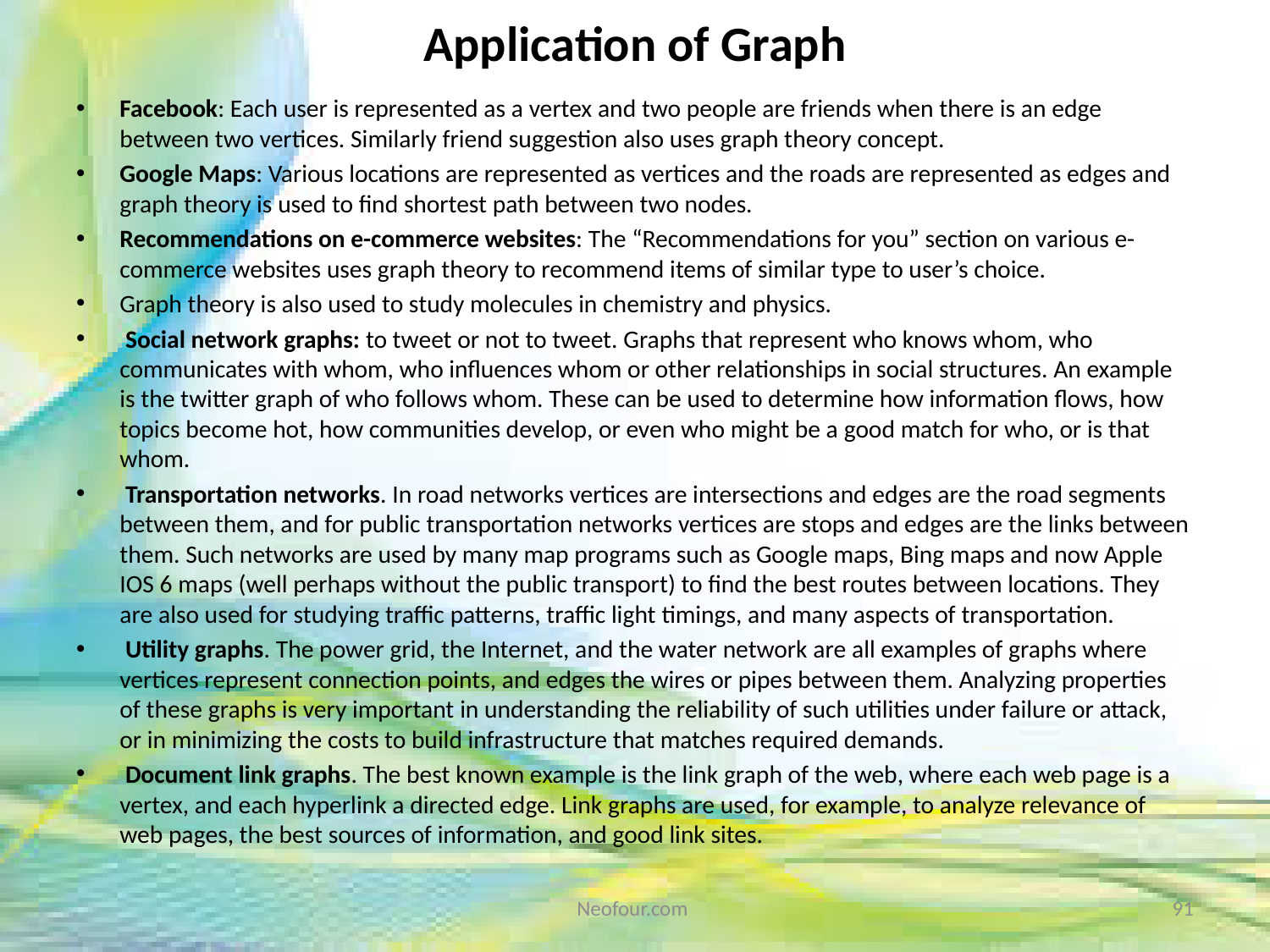

# Application of Graph
Facebook: Each user is represented as a vertex and two people are friends when there is an edge between two vertices. Similarly friend suggestion also uses graph theory concept.
Google Maps: Various locations are represented as vertices and the roads are represented as edges and graph theory is used to find shortest path between two nodes.
Recommendations on e-commerce websites: The “Recommendations for you” section on various e-commerce websites uses graph theory to recommend items of similar type to user’s choice.
Graph theory is also used to study molecules in chemistry and physics.
 Social network graphs: to tweet or not to tweet. Graphs that represent who knows whom, who communicates with whom, who influences whom or other relationships in social structures. An example is the twitter graph of who follows whom. These can be used to determine how information flows, how topics become hot, how communities develop, or even who might be a good match for who, or is that whom.
 Transportation networks. In road networks vertices are intersections and edges are the road segments between them, and for public transportation networks vertices are stops and edges are the links between them. Such networks are used by many map programs such as Google maps, Bing maps and now Apple IOS 6 maps (well perhaps without the public transport) to find the best routes between locations. They are also used for studying traffic patterns, traffic light timings, and many aspects of transportation.
 Utility graphs. The power grid, the Internet, and the water network are all examples of graphs where vertices represent connection points, and edges the wires or pipes between them. Analyzing properties of these graphs is very important in understanding the reliability of such utilities under failure or attack, or in minimizing the costs to build infrastructure that matches required demands.
 Document link graphs. The best known example is the link graph of the web, where each web page is a vertex, and each hyperlink a directed edge. Link graphs are used, for example, to analyze relevance of web pages, the best sources of information, and good link sites.
Neofour.com
91